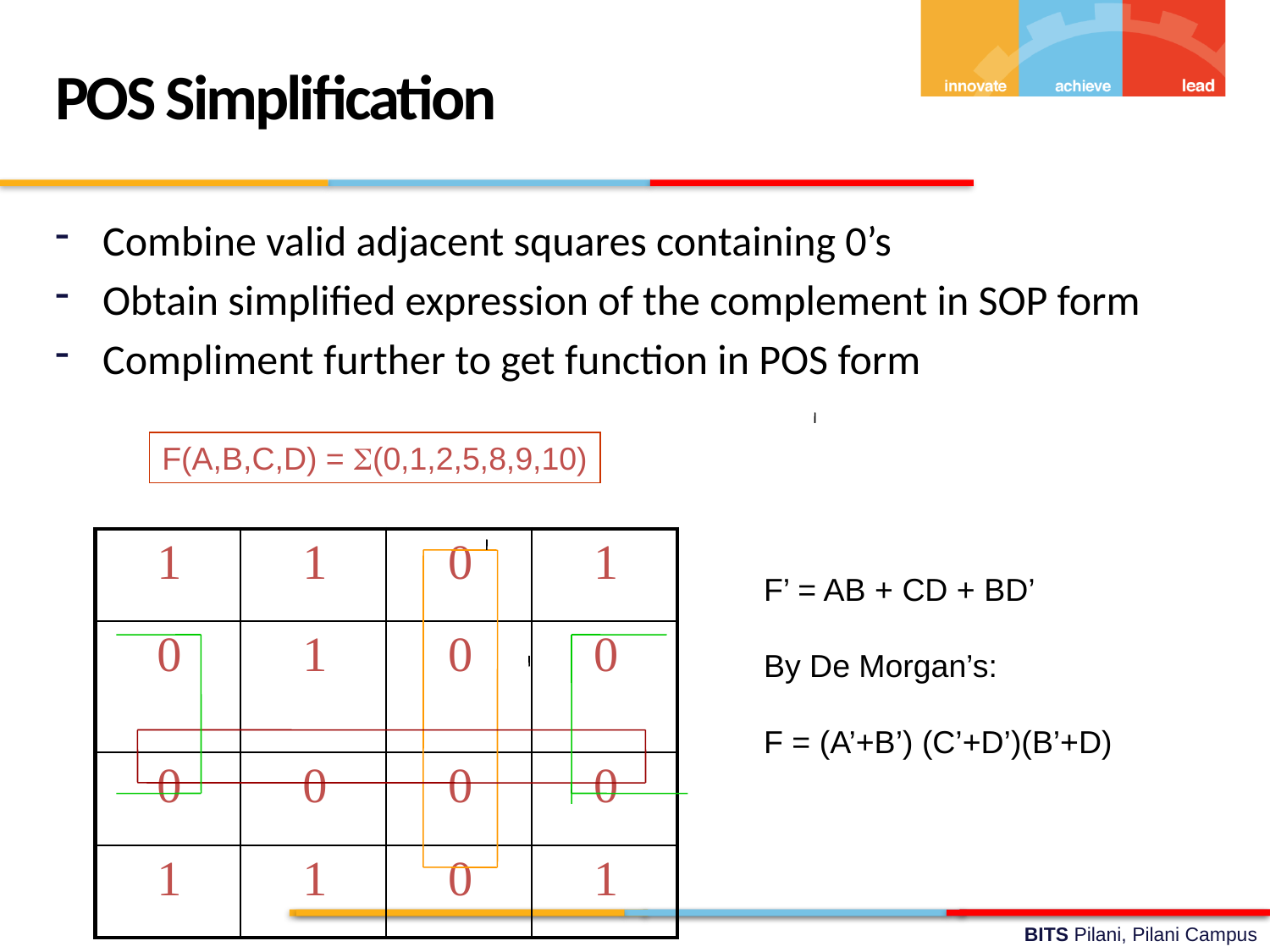

POS Simplification
Combine valid adjacent squares containing 0’s
Obtain simplified expression of the complement in SOP form
Compliment further to get function in POS form

F(A,B,C,D) = Σ(0,1,2,5,8,9,10)
F’ = AB + CD + BD’
By De Morgan’s:
F = (A’+B’) (C’+D’)(B’+D)
| 1 | 1 | 0 | 1 |
| --- | --- | --- | --- |
| 0 | 1 | 0 | 0 |
| 0 | 0 | 0 | 0 |
| 1 | 1 | 0 | 1 |